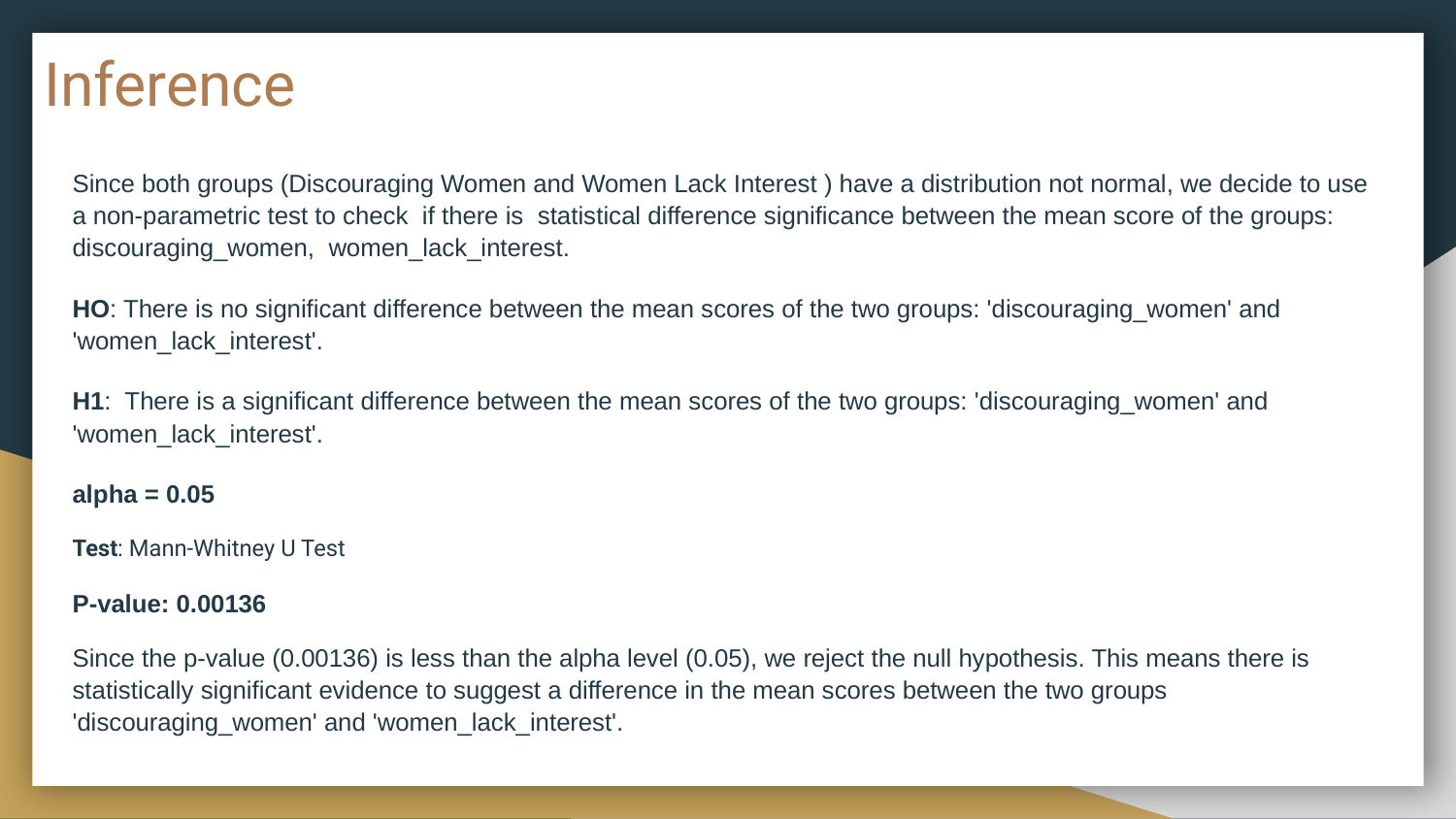

# Inference
Since both groups (Discouraging Women and Women Lack Interest ) have a distribution not normal, we decide to use a non-parametric test to check  if there is  statistical difference significance between the mean score of the groups: discouraging_women,  women_lack_interest.
HO: There is no significant difference between the mean scores of the two groups: 'discouraging_women' and 'women_lack_interest'.
H1:  There is a significant difference between the mean scores of the two groups: 'discouraging_women' and 'women_lack_interest'.
alpha = 0.05
Test: Mann-Whitney U Test
P-value: 0.00136
Since the p-value (0.00136) is less than the alpha level (0.05), we reject the null hypothesis. This means there is statistically significant evidence to suggest a difference in the mean scores between the two groups 'discouraging_women' and 'women_lack_interest'.